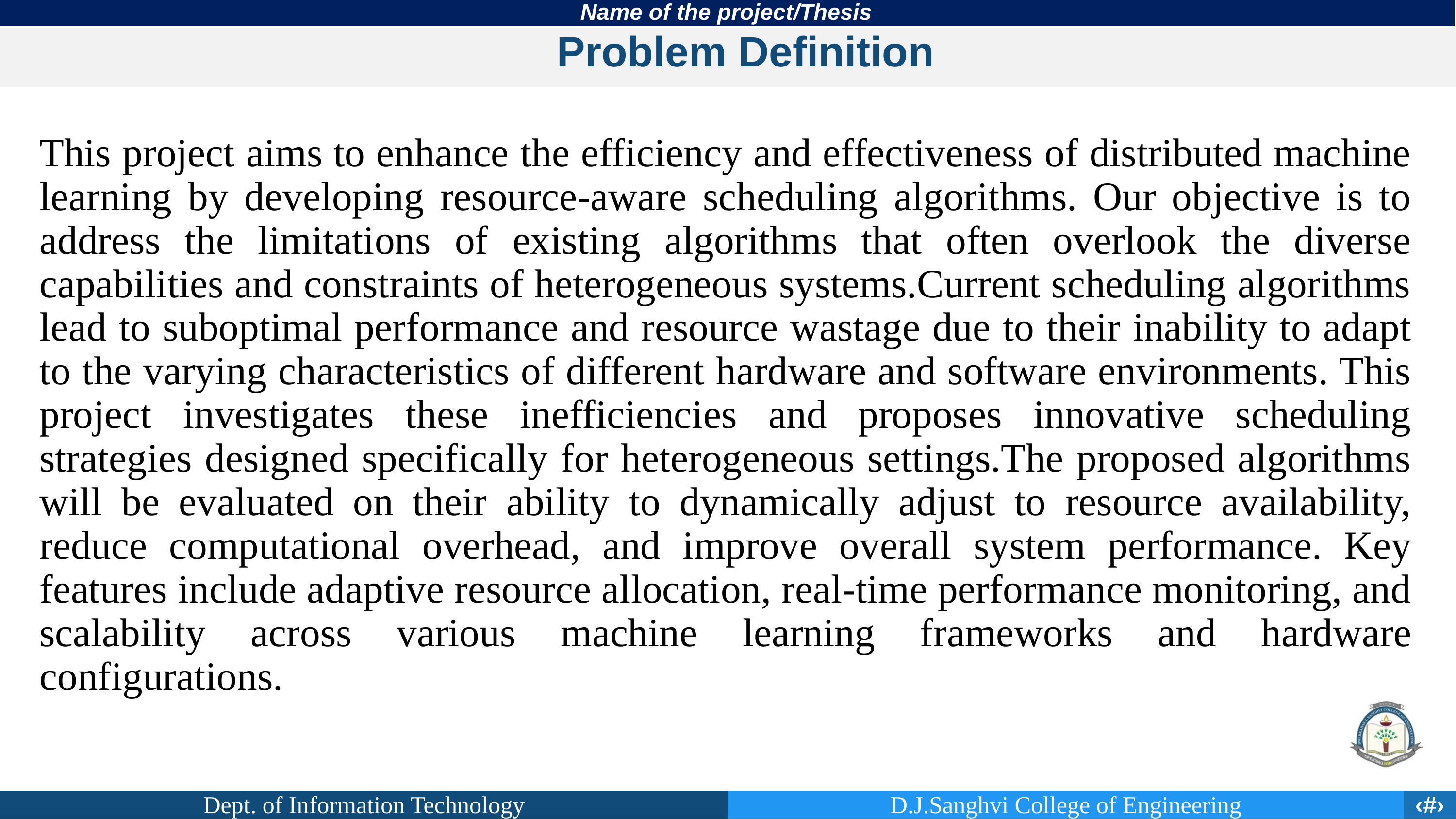

Name of the project/Thesis

   Problem Definition
This project aims to enhance the efficiency and effectiveness of distributed machine learning by developing resource-aware scheduling algorithms. Our objective is to address the limitations of existing algorithms that often overlook the diverse capabilities and constraints of heterogeneous systems.Current scheduling algorithms lead to suboptimal performance and resource wastage due to their inability to adapt to the varying characteristics of different hardware and software environments. This project investigates these inefficiencies and proposes innovative scheduling strategies designed specifically for heterogeneous settings.The proposed algorithms will be evaluated on their ability to dynamically adjust to resource availability, reduce computational overhead, and improve overall system performance. Key features include adaptive resource allocation, real-time performance monitoring, and scalability across various machine learning frameworks and hardware configurations.

Dept. of Information Technology

D.J.Sanghvi College of Engineering

‹#›